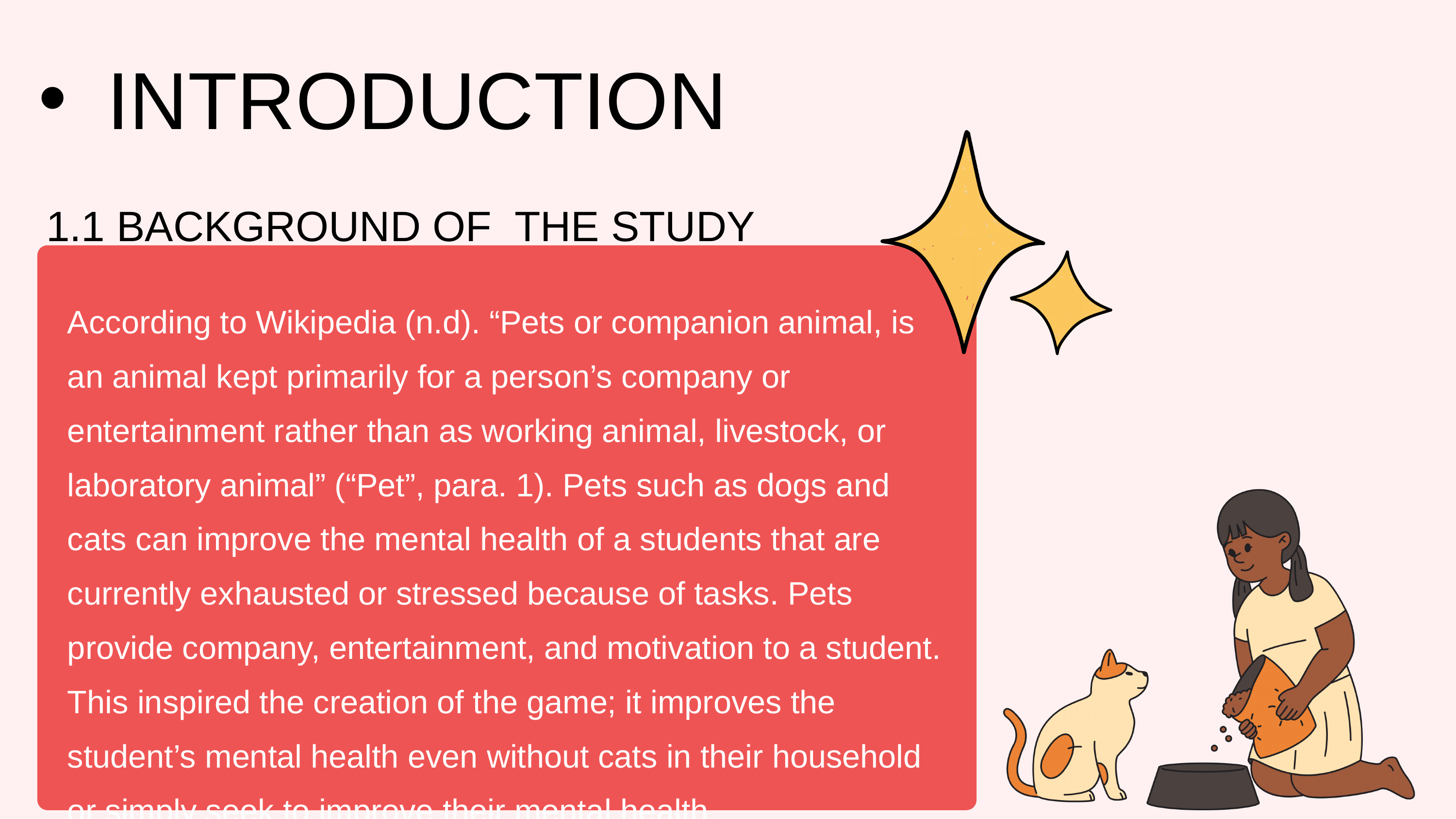

INTRODUCTION

1.1 BACKGROUND OF  THE STUDY

According to Wikipedia (n.d). “Pets or companion animal, is an animal kept primarily for a person’s company or entertainment rather than as working animal, livestock, or laboratory animal” (“Pet”, para. 1). Pets such as dogs and cats can improve the mental health of a students that are currently exhausted or stressed because of tasks. Pets provide company, entertainment, and motivation to a student. This inspired the creation of the game; it improves the student’s mental health even without cats in their household or simply seek to improve their mental health.